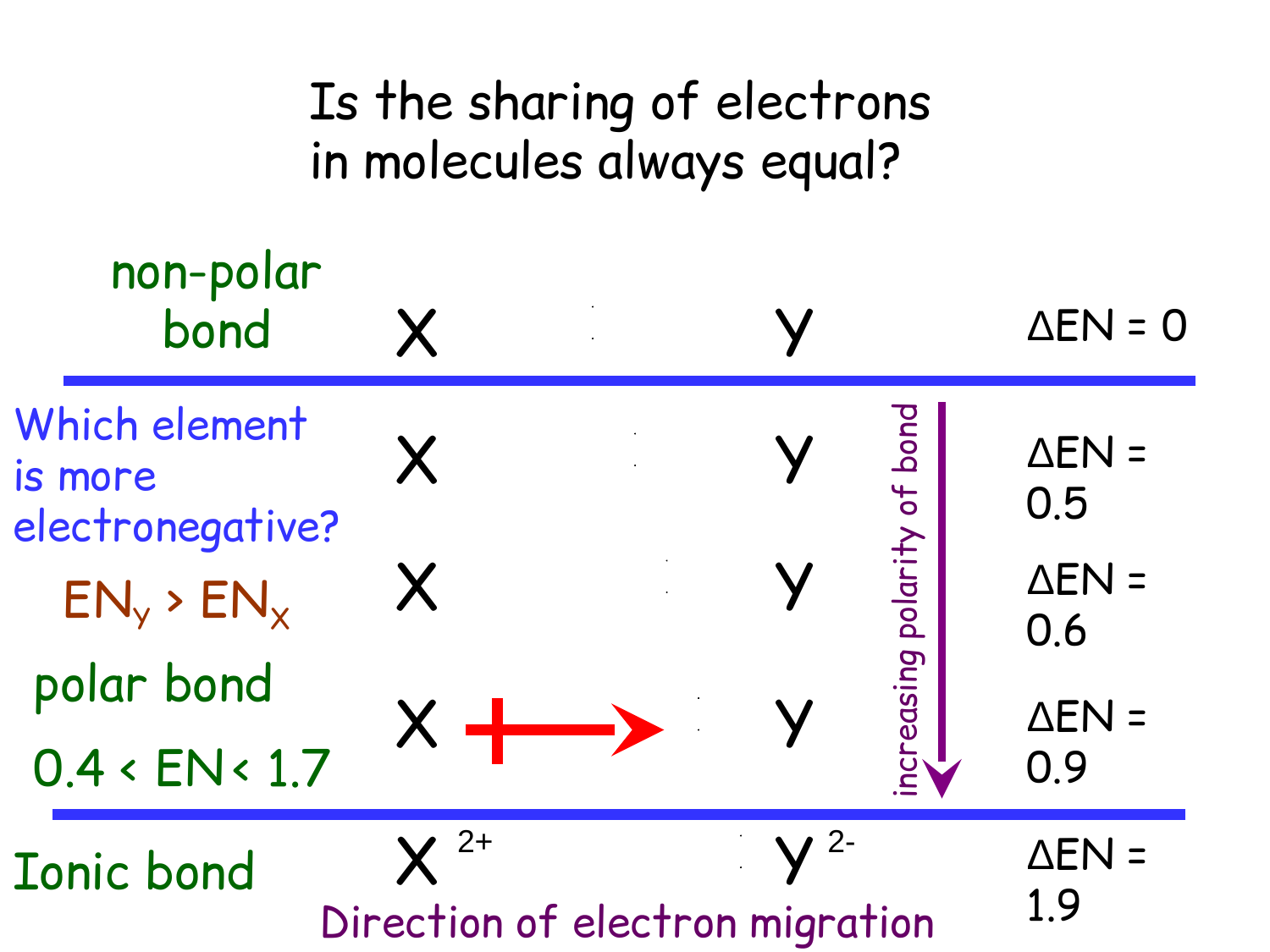

Is the sharing of electrons in molecules always equal?
non-polar bond
X
Y
ΔEN = 0

increasing polarity of bond
Which element is more electronegative?
X
Y
ΔEN = 0.5

X
Y
ΔEN = 0.6

ENY > ENX

polar bond
0.4 < EN < 1.7
X
Y
ΔEN = 0.9

X
Y
ΔEN = 1.9

2+
2-
Ionic bond
Direction of electron migration